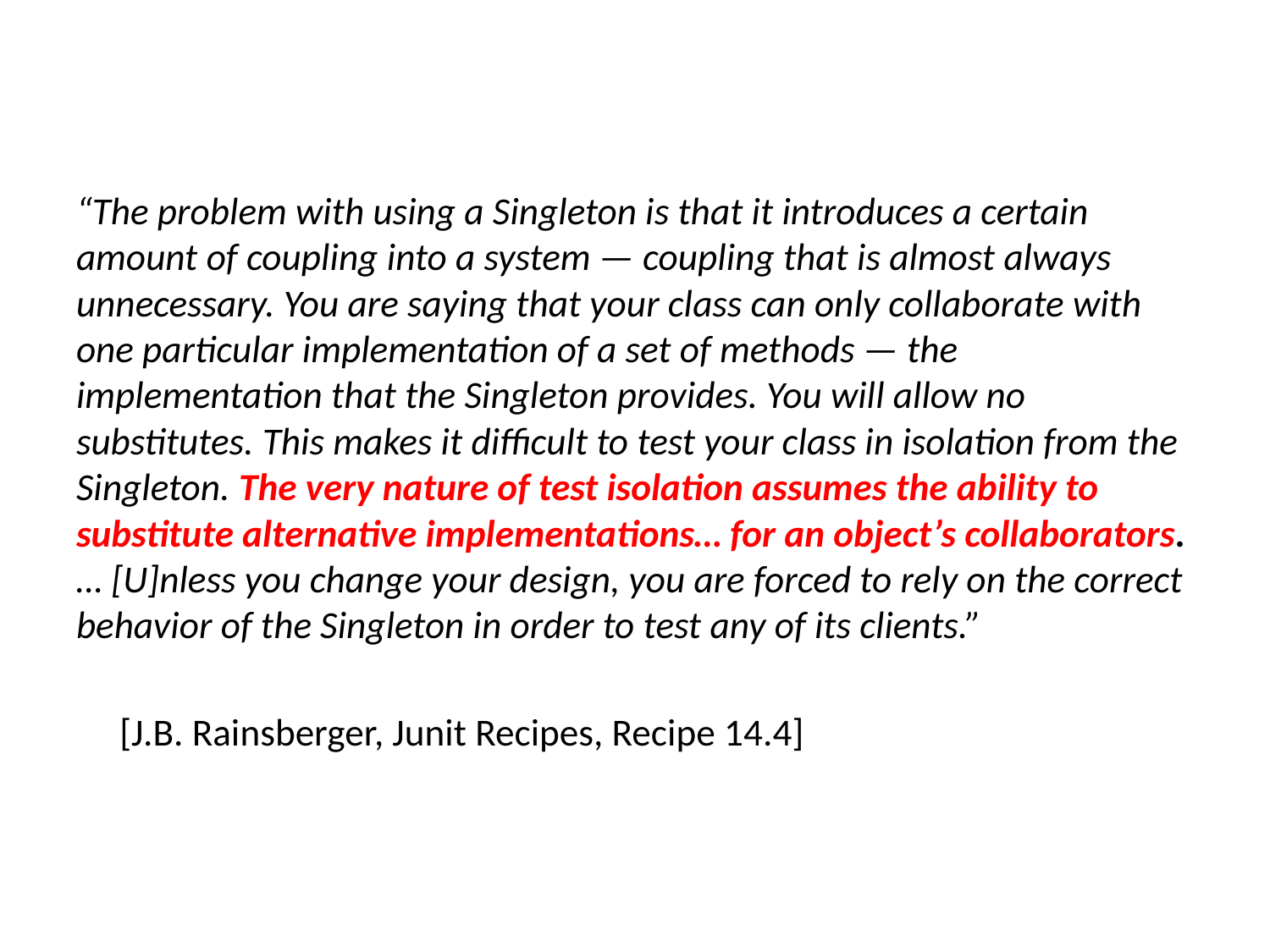

“The problem with using a Singleton is that it introduces a certain amount of coupling into a system — coupling that is almost always unnecessary. You are saying that your class can only collaborate with one particular implementation of a set of methods — the implementation that the Singleton provides. You will allow no substitutes. This makes it difficult to test your class in isolation from the Singleton. The very nature of test isolation assumes the ability to substitute alternative implementations… for an object’s collaborators. … [U]nless you change your design, you are forced to rely on the correct behavior of the Singleton in order to test any of its clients.”

     [J.B. Rainsberger, Junit Recipes, Recipe 14.4]